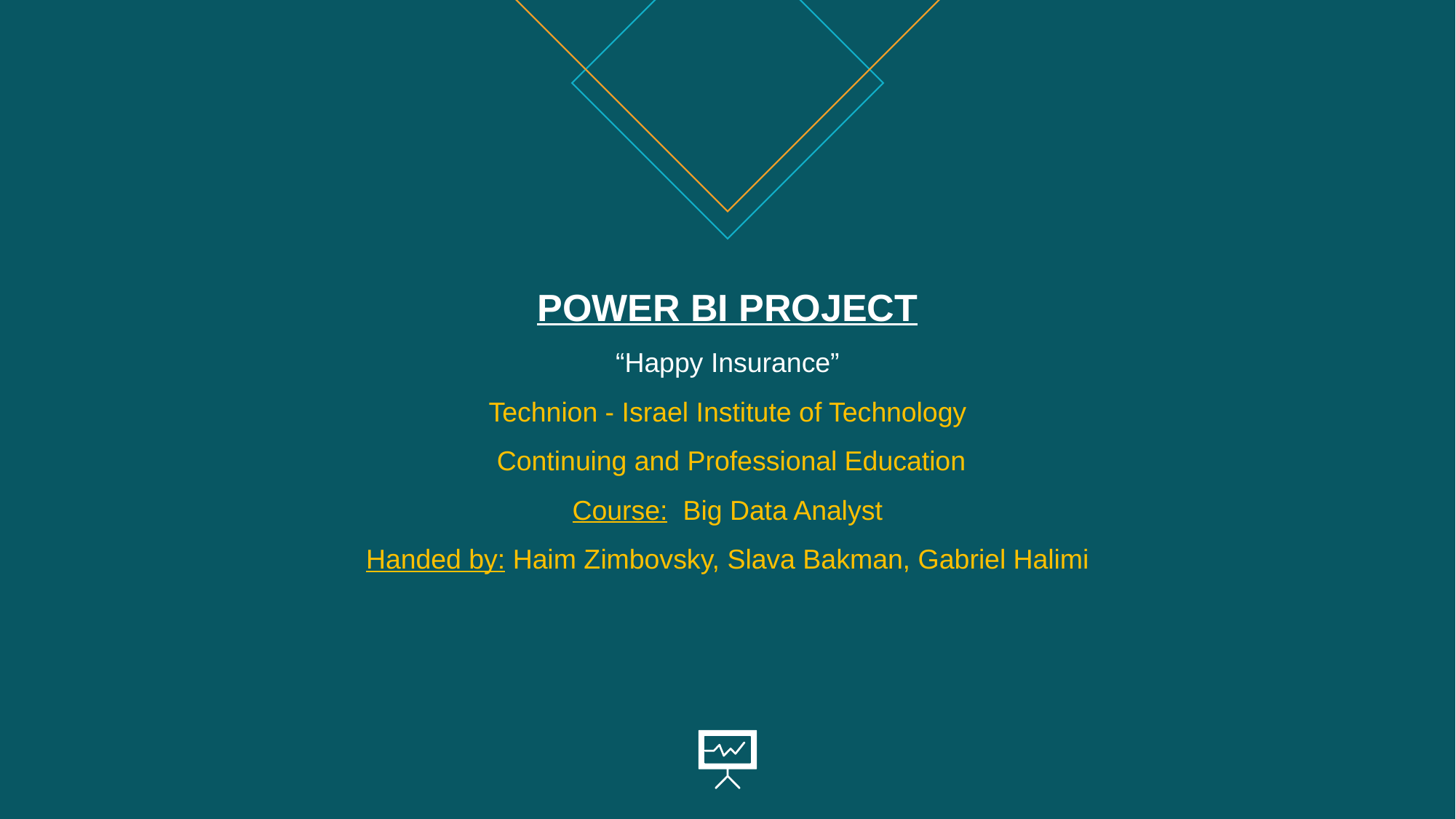

# POWER BI PROJECT “Happy Insurance” Technion - Israel Institute of Technology Continuing and Professional Education Course:  Big Data Analyst Handed by: Haim Zimbovsky, Slava Bakman, Gabriel Halimi